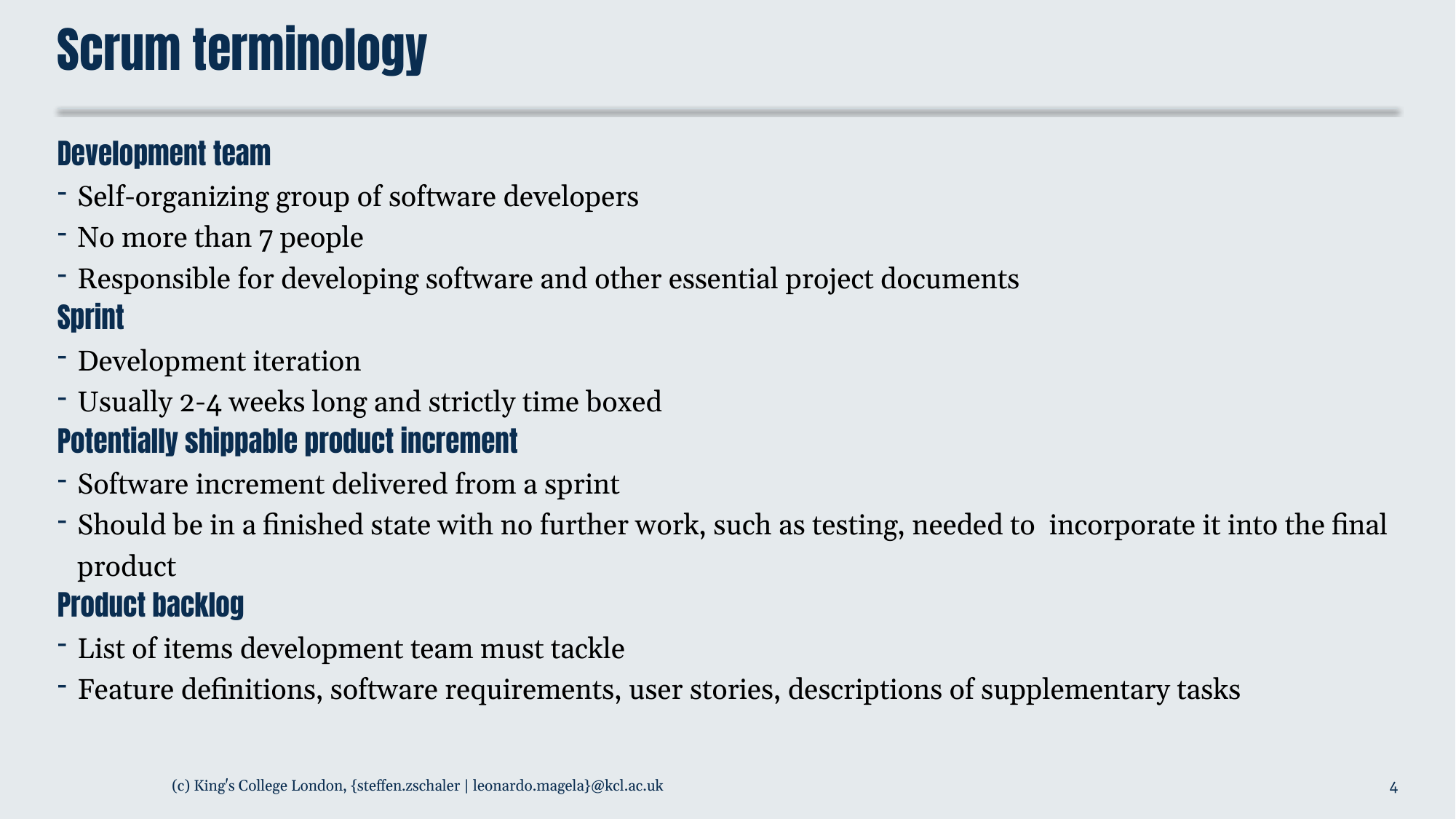

# Scrum terminology
Development team
Self-organizing group of software developers
No more than 7 people
Responsible for developing software and other essential project documents
Sprint
Development iteration
Usually 2-4 weeks long and strictly time boxed
Potentially shippable product increment
Software increment delivered from a sprint
Should be in a finished state with no further work, such as testing, needed to  incorporate it into the final product
Product backlog
List of items development team must tackle
Feature definitions, software requirements, user stories, descriptions of supplementary tasks
(c) King's College London, {steffen.zschaler | leonardo.magela}@kcl.ac.uk
4